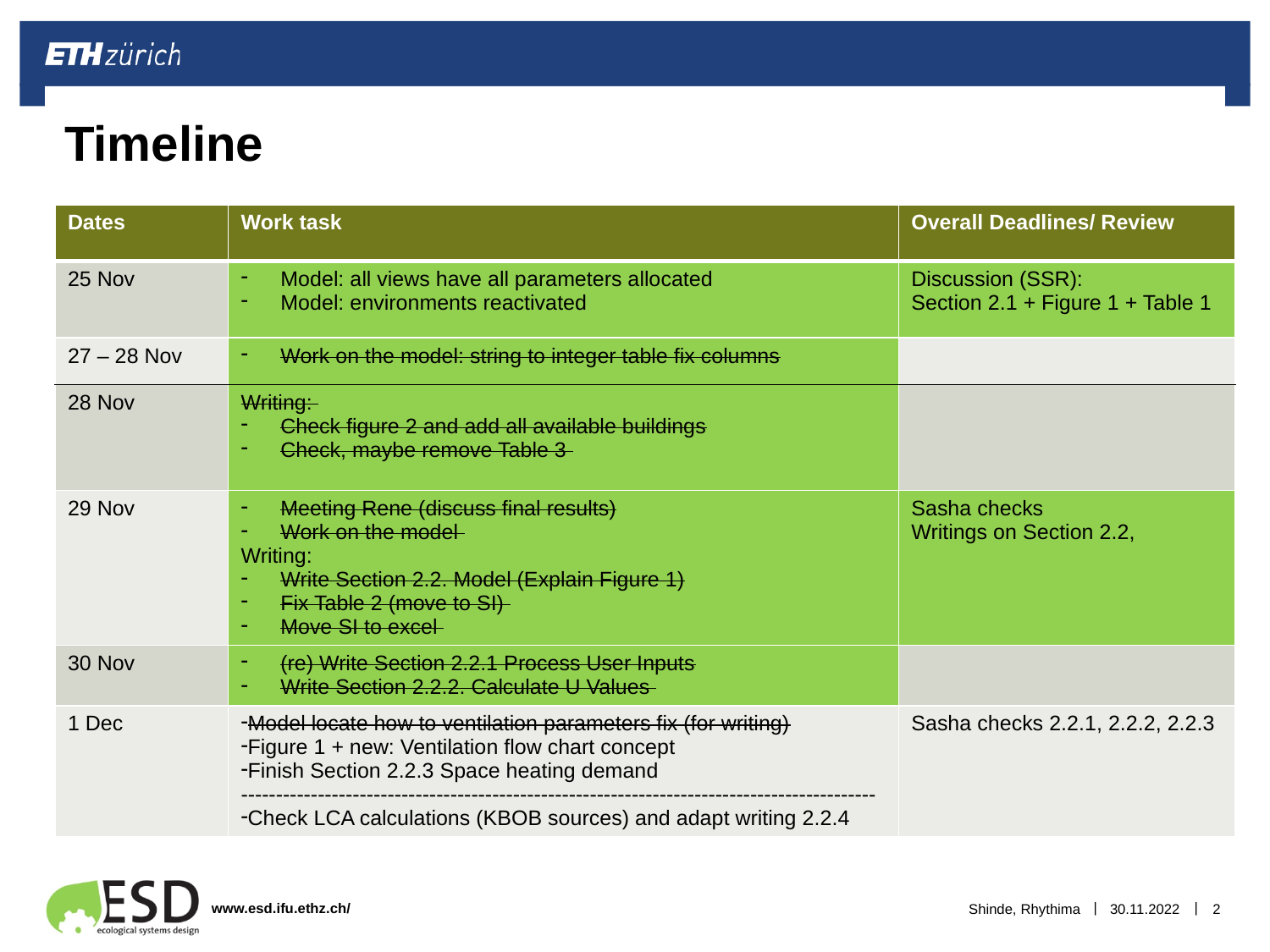

# Timeline
| Dates | Work task | Overall Deadlines/ Review |
| --- | --- | --- |
| 25 Nov | Model: all views have all parameters allocated Model: environments reactivated | Discussion (SSR): Section 2.1 + Figure 1 + Table 1 |
| 27 – 28 Nov | Work on the model: string to integer table fix columns |  |
| 28 Nov | Writing: Check figure 2 and add all available buildings Check, maybe remove Table 3 |  |
| 29 Nov | Meeting Rene (discuss final results) Work on the model Writing: Write Section 2.2. Model (Explain Figure 1) Fix Table 2 (move to SI) Move SI to excel | Sasha checks Writings on Section 2.2, |
| 30 Nov | (re) Write Section 2.2.1 Process User Inputs Write Section 2.2.2. Calculate U Values |  |
| 1 Dec | Model locate how to ventilation parameters fix (for writing) Figure 1 + new: Ventilation flow chart concept Finish Section 2.2.3 Space heating demand ------------------------------------------------------------------------------------------- Check LCA calculations (KBOB sources) and adapt writing 2.2.4 | Sasha checks 2.2.1, 2.2.2, 2.2.3 |
Shinde, Rhythima
30.11.2022
2